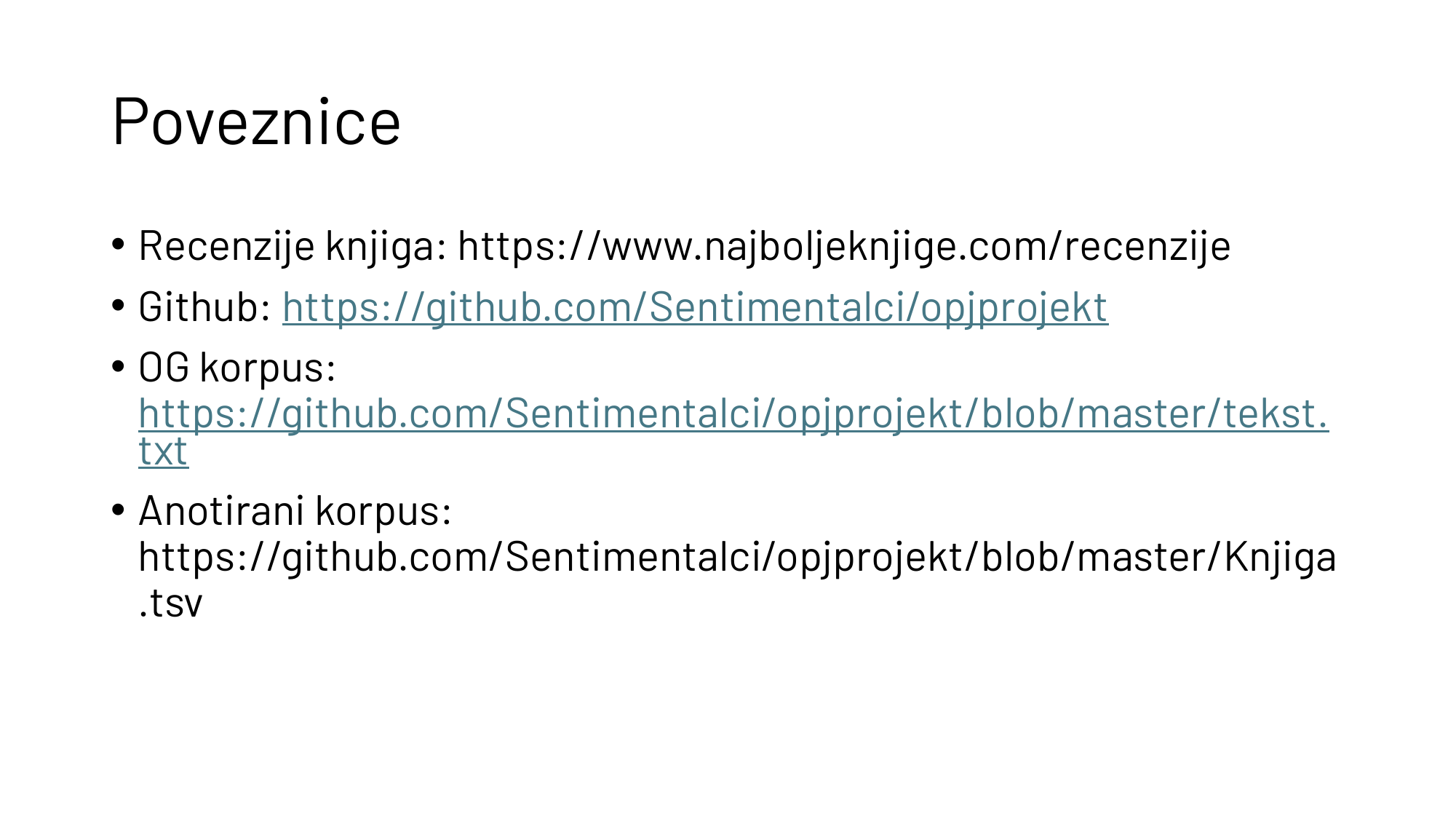

# Poveznice
Recenzije knjiga: https://www.najboljeknjige.com/recenzije
Github: https://github.com/Sentimentalci/opjprojekt
OG korpus: https://github.com/Sentimentalci/opjprojekt/blob/master/tekst.txt
Anotirani korpus: https://github.com/Sentimentalci/opjprojekt/blob/master/Knjiga.tsv